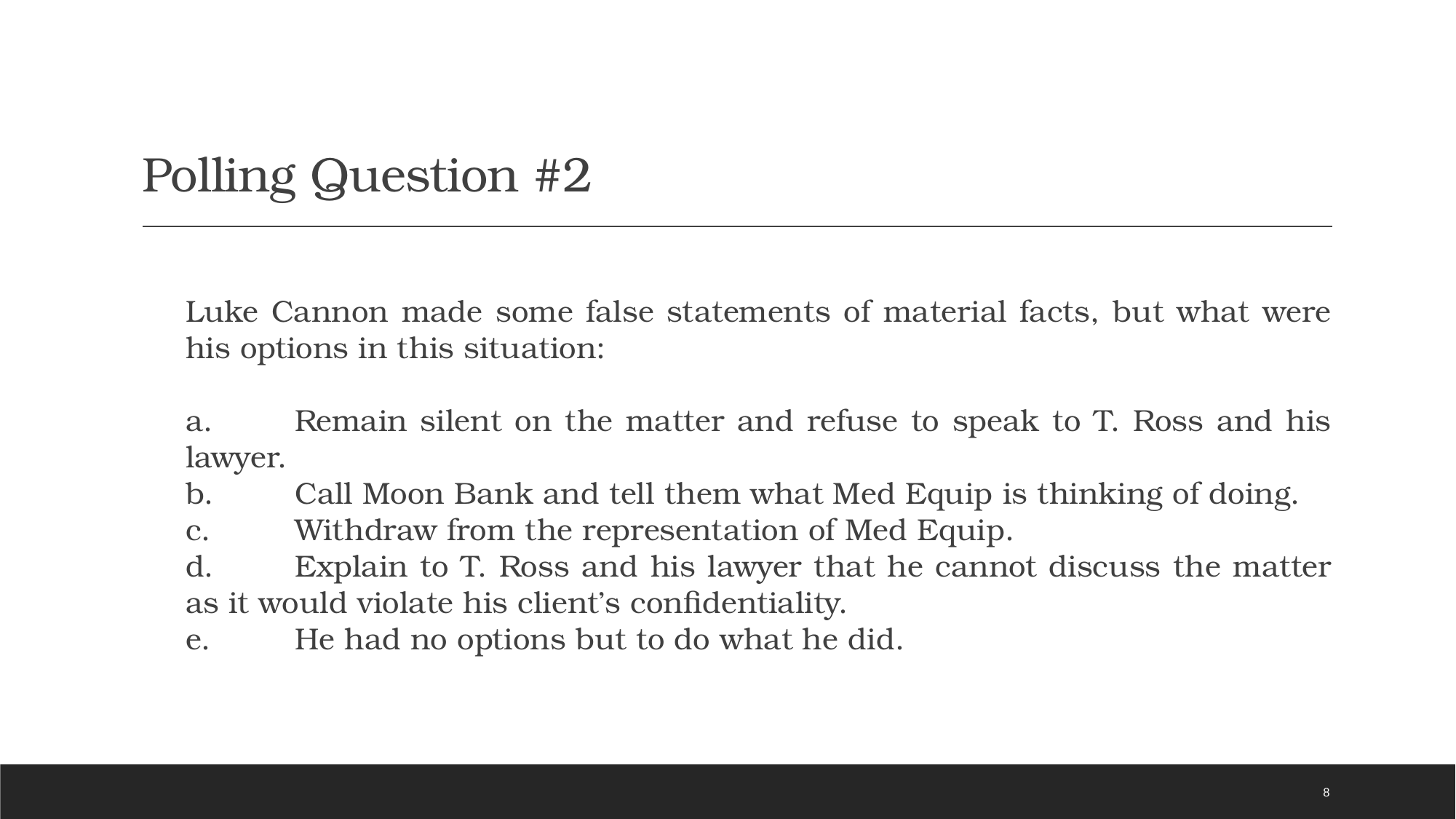

# Polling Question #2

Luke Cannon made some false statements of material facts, but what were his options in this situation:

a.	Remain silent on the matter and refuse to speak to T. Ross and his lawyer.
b.	Call Moon Bank and tell them what Med Equip is thinking of doing.
c.	Withdraw from the representation of Med Equip.
d.	Explain to T. Ross and his lawyer that he cannot discuss the matter as it would violate his client’s confidentiality.
e.	He had no options but to do what he did.

8